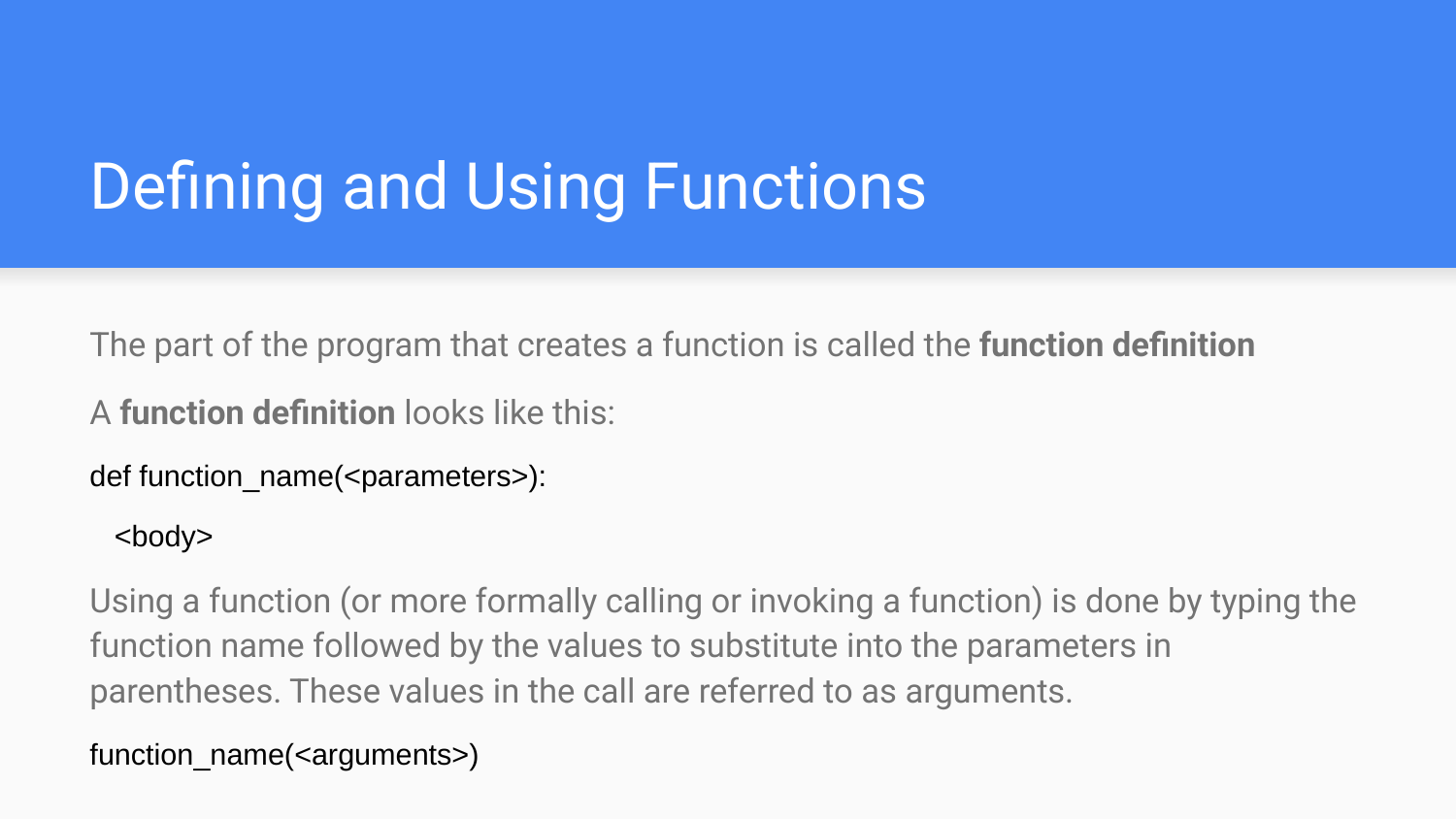

# Defining and Using Functions
The part of the program that creates a function is called the function definition
A function definition looks like this:
def function_name(<parameters>):
   <body>
Using a function (or more formally calling or invoking a function) is done by typing the function name followed by the values to substitute into the parameters in parentheses. These values in the call are referred to as arguments.
function_name(<arguments>)